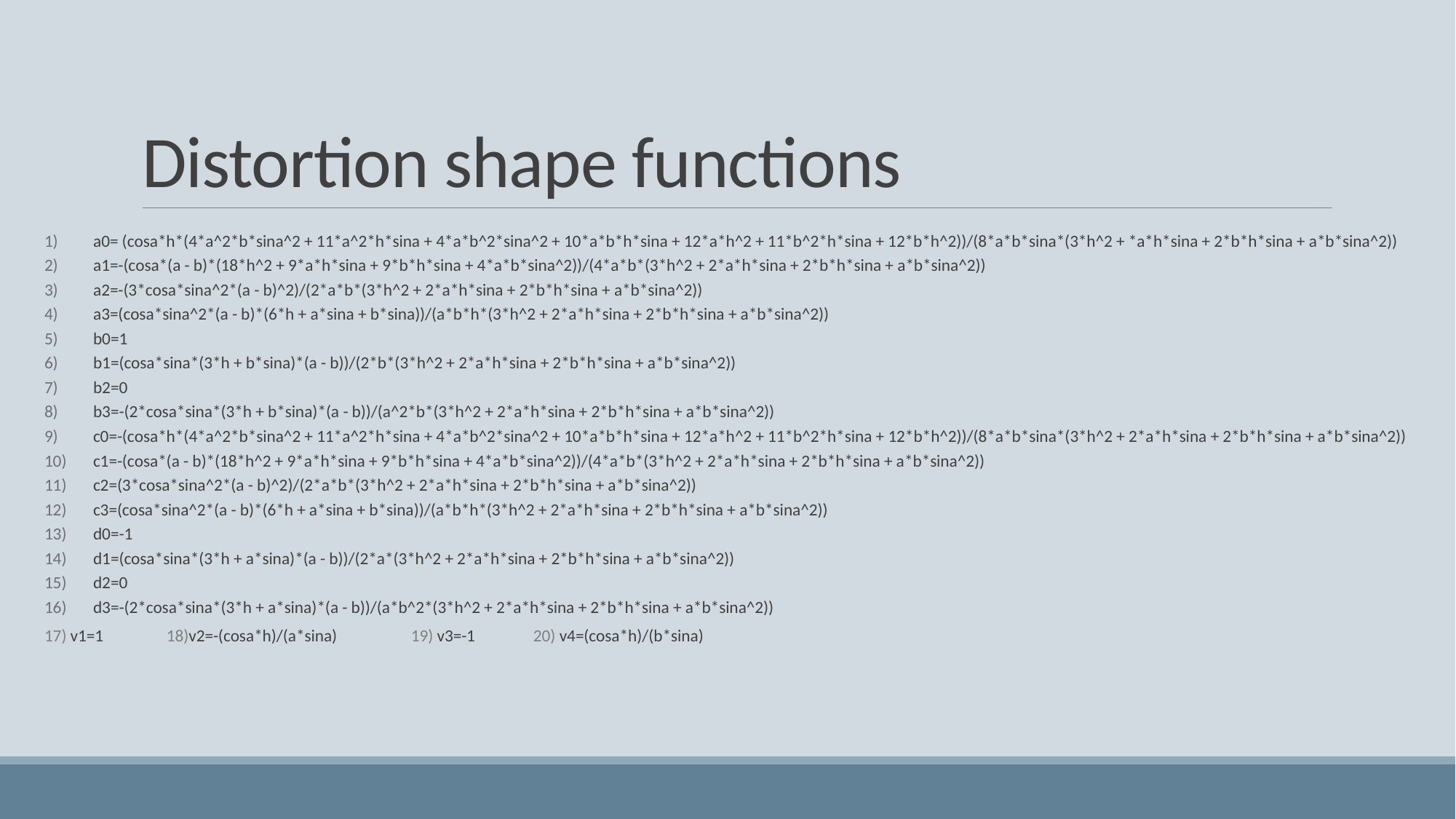

# Distortion shape functions
a0= (cosa*h*(4*a^2*b*sina^2 + 11*a^2*h*sina + 4*a*b^2*sina^2 + 10*a*b*h*sina + 12*a*h^2 + 11*b^2*h*sina + 12*b*h^2))/(8*a*b*sina*(3*h^2 + *a*h*sina + 2*b*h*sina + a*b*sina^2))
a1=-(cosa*(a - b)*(18*h^2 + 9*a*h*sina + 9*b*h*sina + 4*a*b*sina^2))/(4*a*b*(3*h^2 + 2*a*h*sina + 2*b*h*sina + a*b*sina^2))
a2=-(3*cosa*sina^2*(a - b)^2)/(2*a*b*(3*h^2 + 2*a*h*sina + 2*b*h*sina + a*b*sina^2))
a3=(cosa*sina^2*(a - b)*(6*h + a*sina + b*sina))/(a*b*h*(3*h^2 + 2*a*h*sina + 2*b*h*sina + a*b*sina^2))
b0=1
b1=(cosa*sina*(3*h + b*sina)*(a - b))/(2*b*(3*h^2 + 2*a*h*sina + 2*b*h*sina + a*b*sina^2))
b2=0
b3=-(2*cosa*sina*(3*h + b*sina)*(a - b))/(a^2*b*(3*h^2 + 2*a*h*sina + 2*b*h*sina + a*b*sina^2))
c0=-(cosa*h*(4*a^2*b*sina^2 + 11*a^2*h*sina + 4*a*b^2*sina^2 + 10*a*b*h*sina + 12*a*h^2 + 11*b^2*h*sina + 12*b*h^2))/(8*a*b*sina*(3*h^2 + 2*a*h*sina + 2*b*h*sina + a*b*sina^2))
c1=-(cosa*(a - b)*(18*h^2 + 9*a*h*sina + 9*b*h*sina + 4*a*b*sina^2))/(4*a*b*(3*h^2 + 2*a*h*sina + 2*b*h*sina + a*b*sina^2))
c2=(3*cosa*sina^2*(a - b)^2)/(2*a*b*(3*h^2 + 2*a*h*sina + 2*b*h*sina + a*b*sina^2))
c3=(cosa*sina^2*(a - b)*(6*h + a*sina + b*sina))/(a*b*h*(3*h^2 + 2*a*h*sina + 2*b*h*sina + a*b*sina^2))
d0=-1
d1=(cosa*sina*(3*h + a*sina)*(a - b))/(2*a*(3*h^2 + 2*a*h*sina + 2*b*h*sina + a*b*sina^2))
d2=0
d3=-(2*cosa*sina*(3*h + a*sina)*(a - b))/(a*b^2*(3*h^2 + 2*a*h*sina + 2*b*h*sina + a*b*sina^2))
17) v1=1 		18)v2=-(cosa*h)/(a*sina)		19) v3=-1 		20) v4=(cosa*h)/(b*sina)